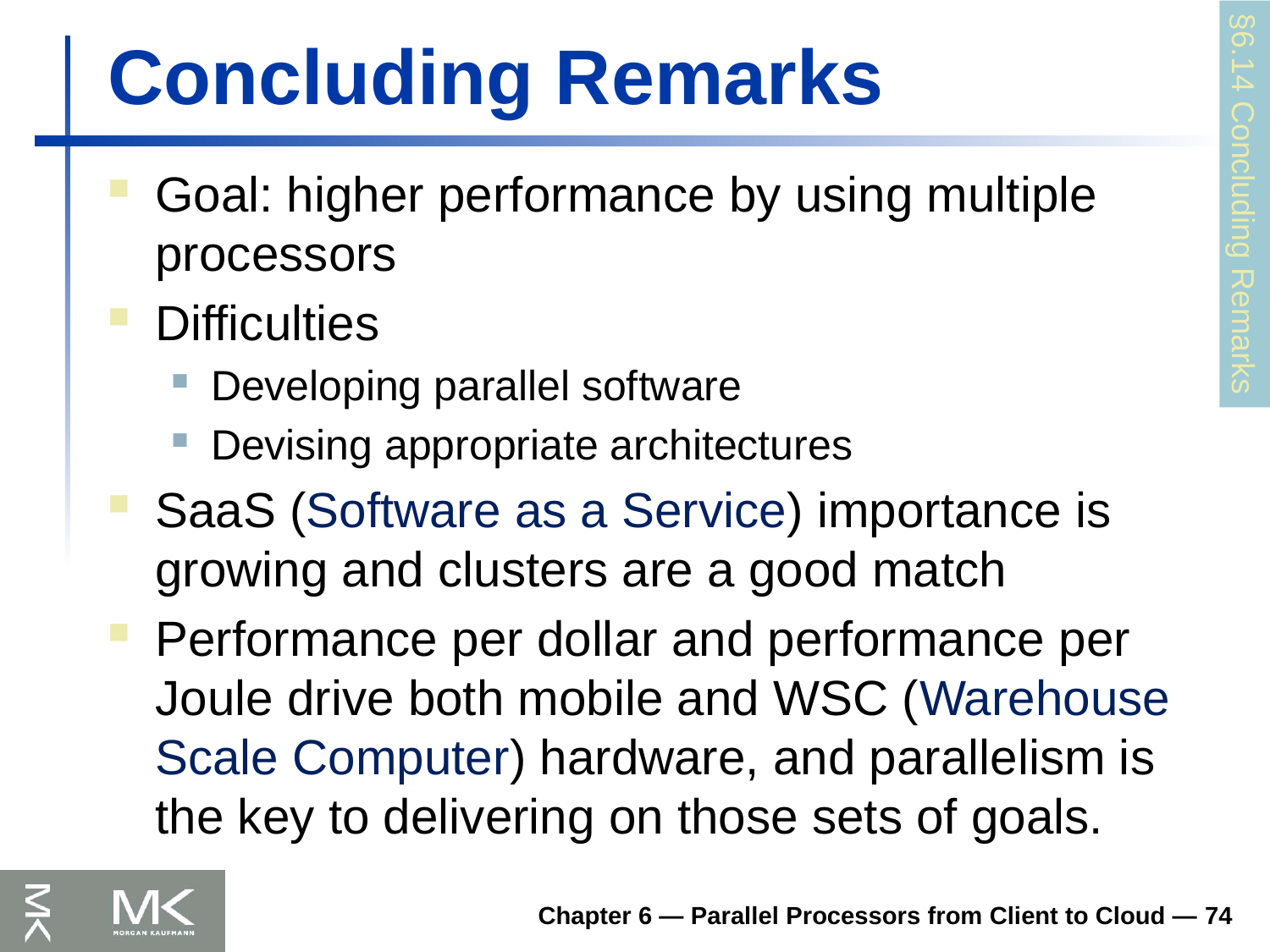

# Concluding Remarks
Goal: higher performance by using multiple processors
Difficulties
Developing parallel software
Devising appropriate architectures
SaaS (Software as a Service) importance is growing and clusters are a good match
Performance per dollar and performance per Joule drive both mobile and WSC (Warehouse Scale Computer) hardware, and parallelism is the key to delivering on those sets of goals.
§6.14 Concluding Remarks
Chapter 6 — Parallel Processors from Client to Cloud — 74